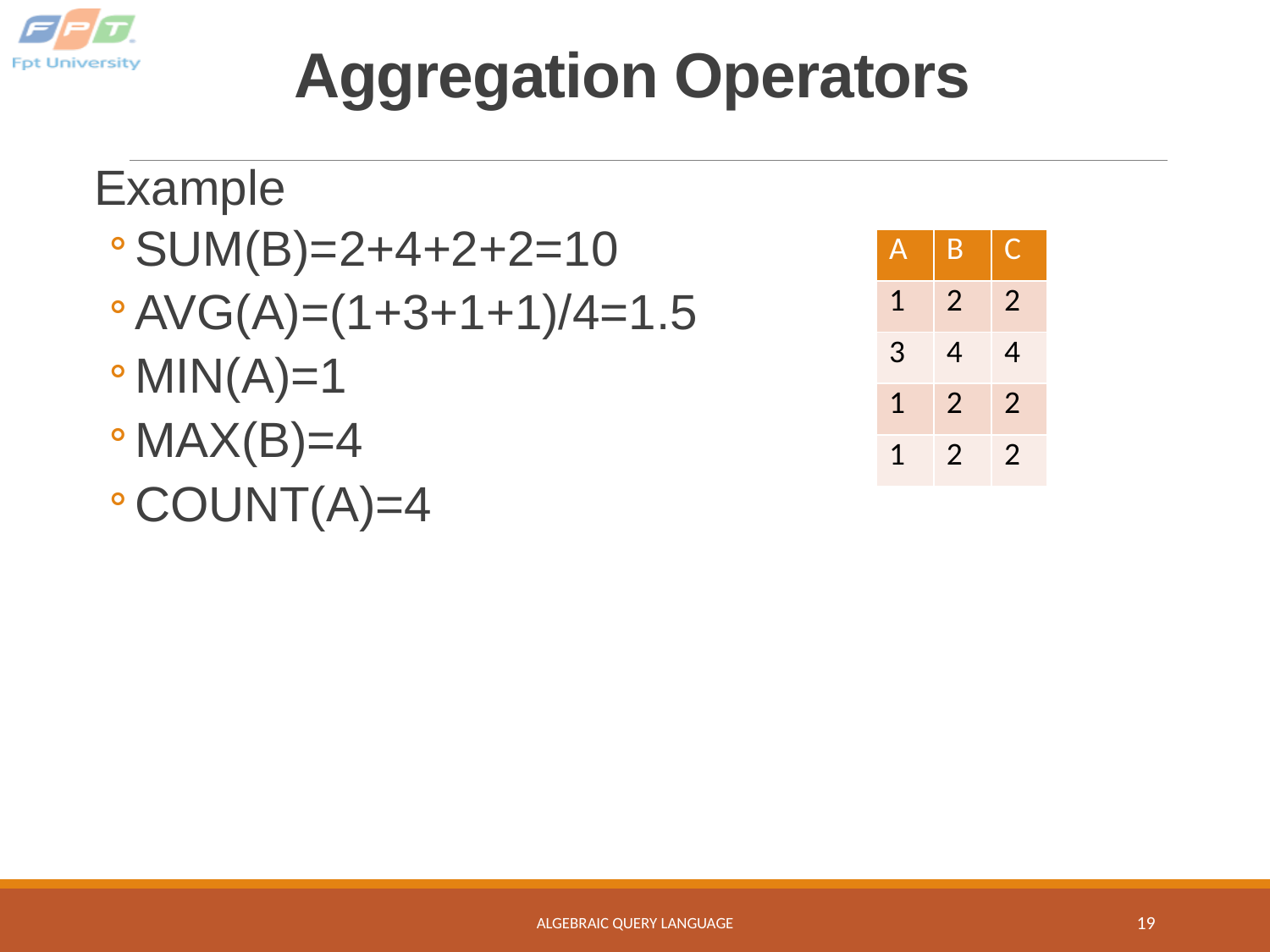

# Aggregation Operators
Example
SUM(B)=2+4+2+2=10
AVG(A)=(1+3+1+1)/4=1.5
MIN(A)=1
MAX(B)=4
COUNT(A)=4
| A | B | C |
| --- | --- | --- |
| 1 | 2 | 2 |
| 3 | 4 | 4 |
| 1 | 2 | 2 |
| 1 | 2 | 2 |
ALGEBRAIC QUERY LANGUAGE
19